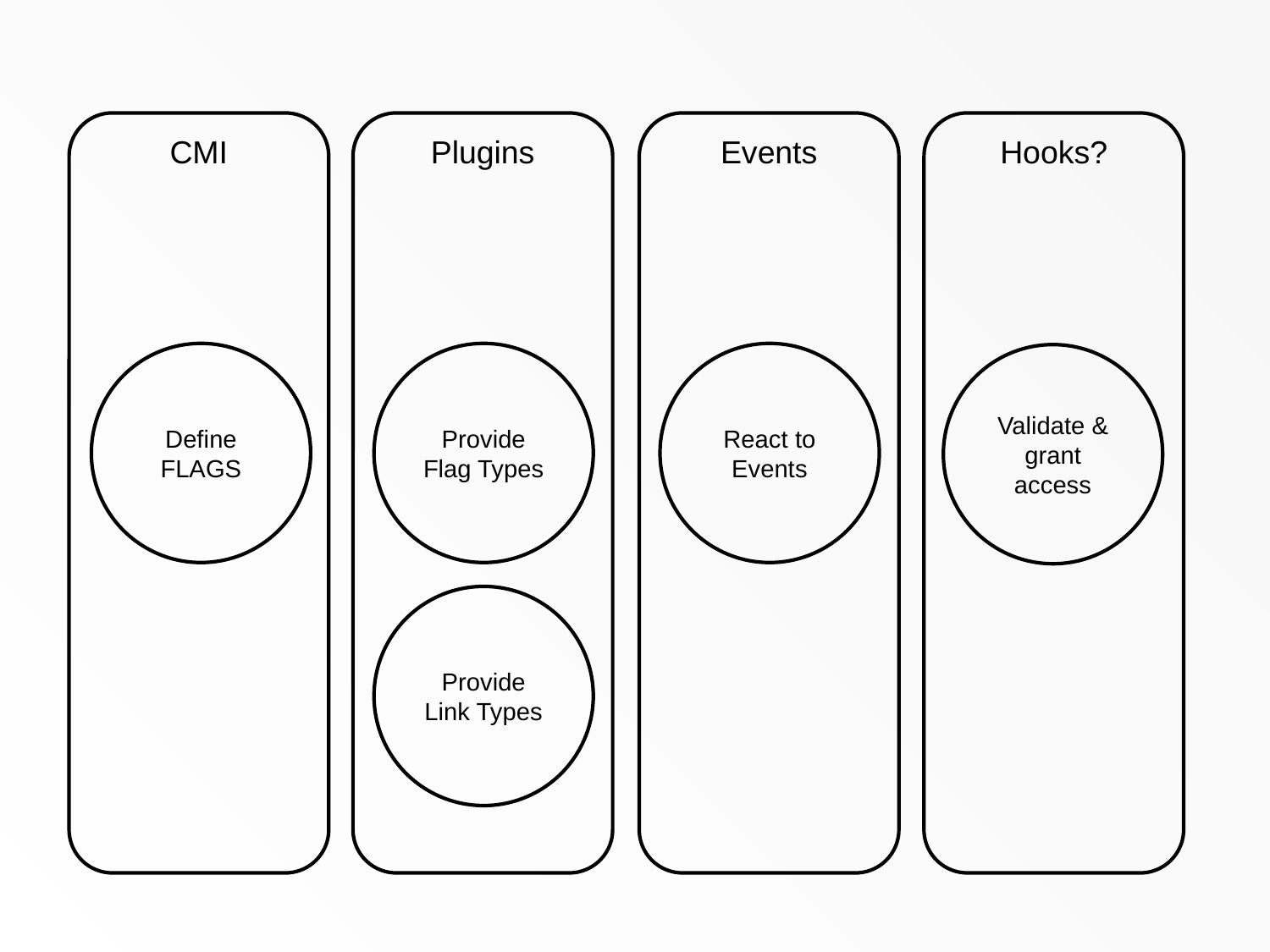

CMI
Plugins
Events
Hooks?
Define FLAGS
Provide Flag Types
React to Events
Validate & grant access
Provide Link Types